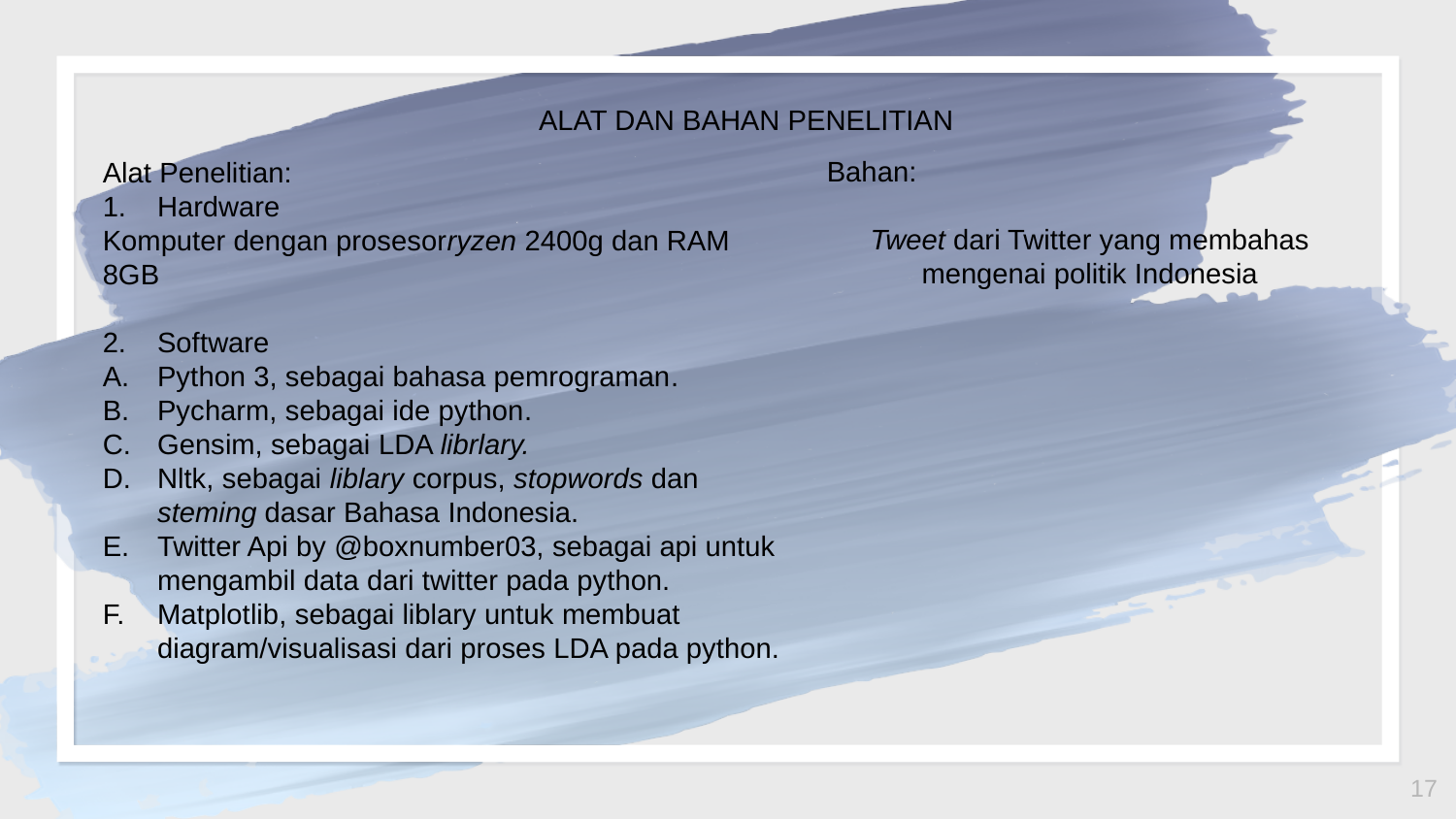

ALAT DAN BAHAN PENELITIAN
Bahan:

Tweet dari Twitter yang membahas mengenai politik Indonesia
Alat Penelitian:
Hardware
Komputer dengan prosesorryzen 2400g dan RAM 8GB

Software
Python 3, sebagai bahasa pemrograman.
Pycharm, sebagai ide python.
Gensim, sebagai LDA librlary.
Nltk, sebagai liblary corpus, stopwords dan steming dasar Bahasa Indonesia.
Twitter Api by @boxnumber03, sebagai api untuk mengambil data dari twitter pada python.
Matplotlib, sebagai liblary untuk membuat diagram/visualisasi dari proses LDA pada python.

17